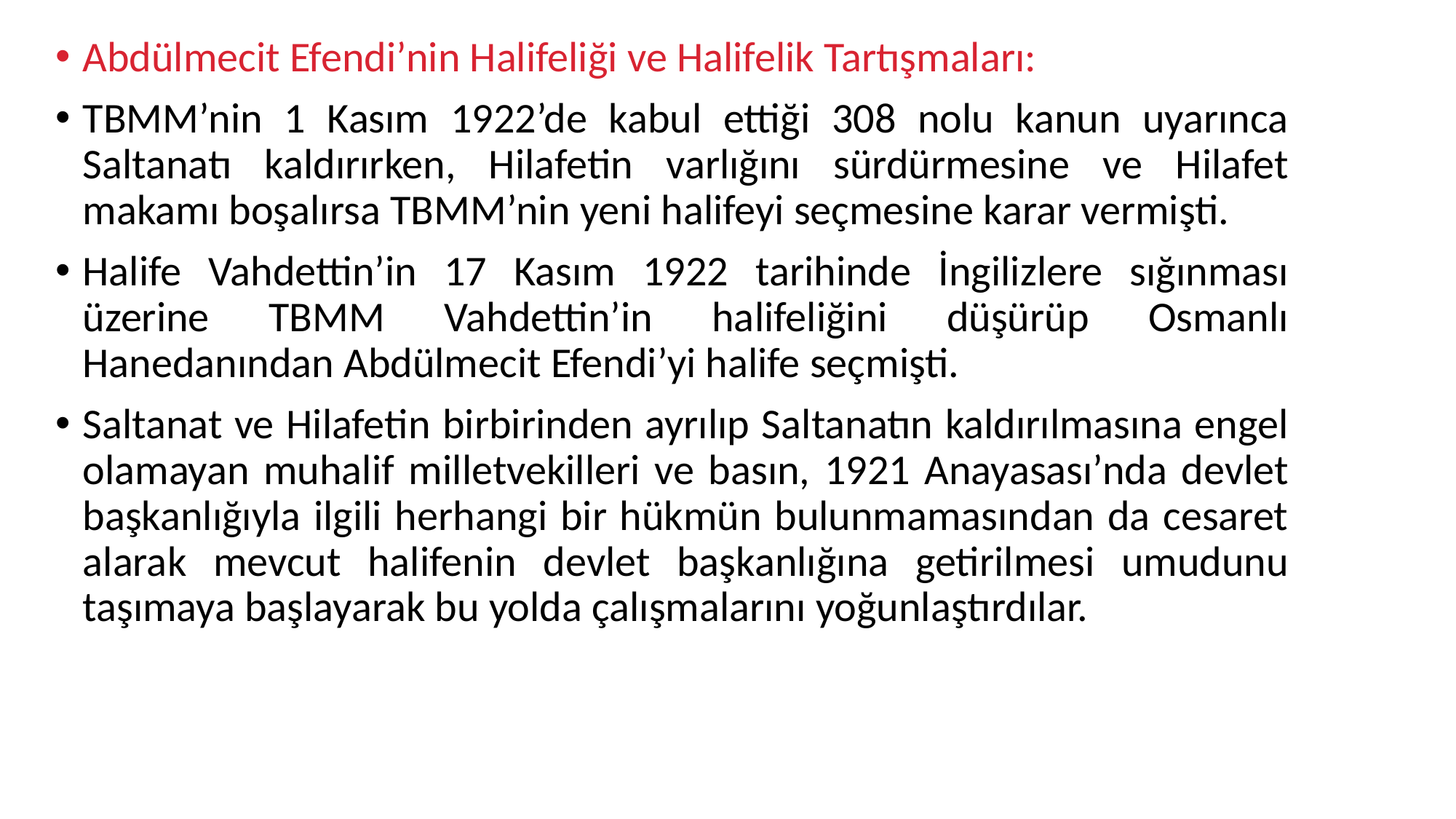

Abdülmecit Efendi’nin Halifeliği ve Halifelik Tartışmaları:
TBMM’nin 1 Kasım 1922’de kabul ettiği 308 nolu kanun uyarınca Saltanatı kaldırırken, Hilafetin varlığını sürdürmesine ve Hilafet makamı boşalırsa TBMM’nin yeni halifeyi seçmesine karar vermişti.
Halife Vahdettin’in 17 Kasım 1922 tarihinde İngilizlere sığınması üzerine TBMM Vahdettin’in halifeliğini düşürüp Osmanlı Hanedanından Abdülmecit Efendi’yi halife seçmişti.
Saltanat ve Hilafetin birbirinden ayrılıp Saltanatın kaldırılmasına engel olamayan muhalif milletvekilleri ve basın, 1921 Anayasası’nda devlet başkanlığıyla ilgili herhangi bir hükmün bulunmamasından da cesaret alarak mevcut halifenin devlet başkanlığına getirilmesi umudunu taşımaya başlayarak bu yolda çalışmalarını yoğunlaştırdılar.